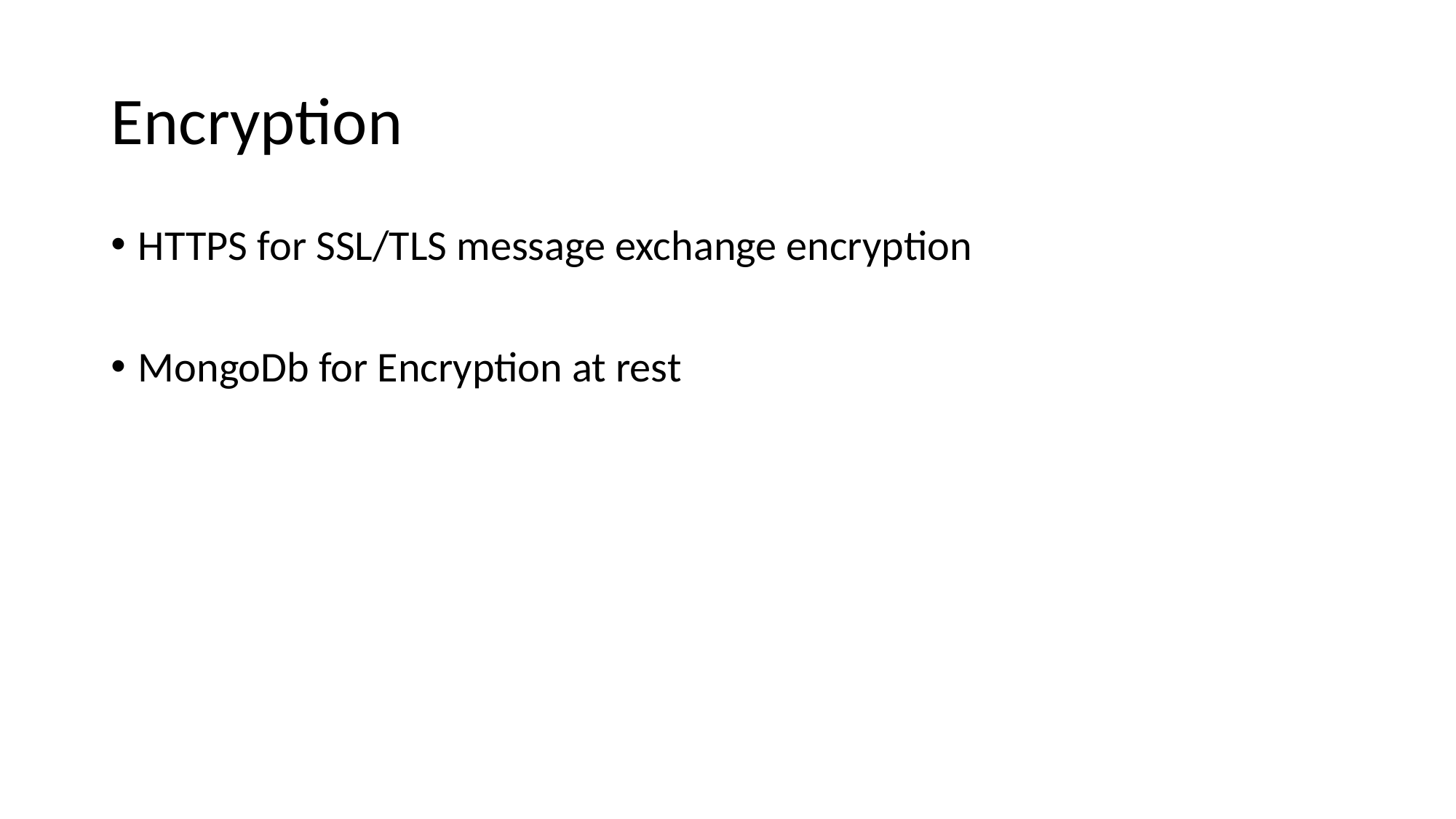

# Encryption
HTTPS for SSL/TLS message exchange encryption

MongoDb for Encryption at rest